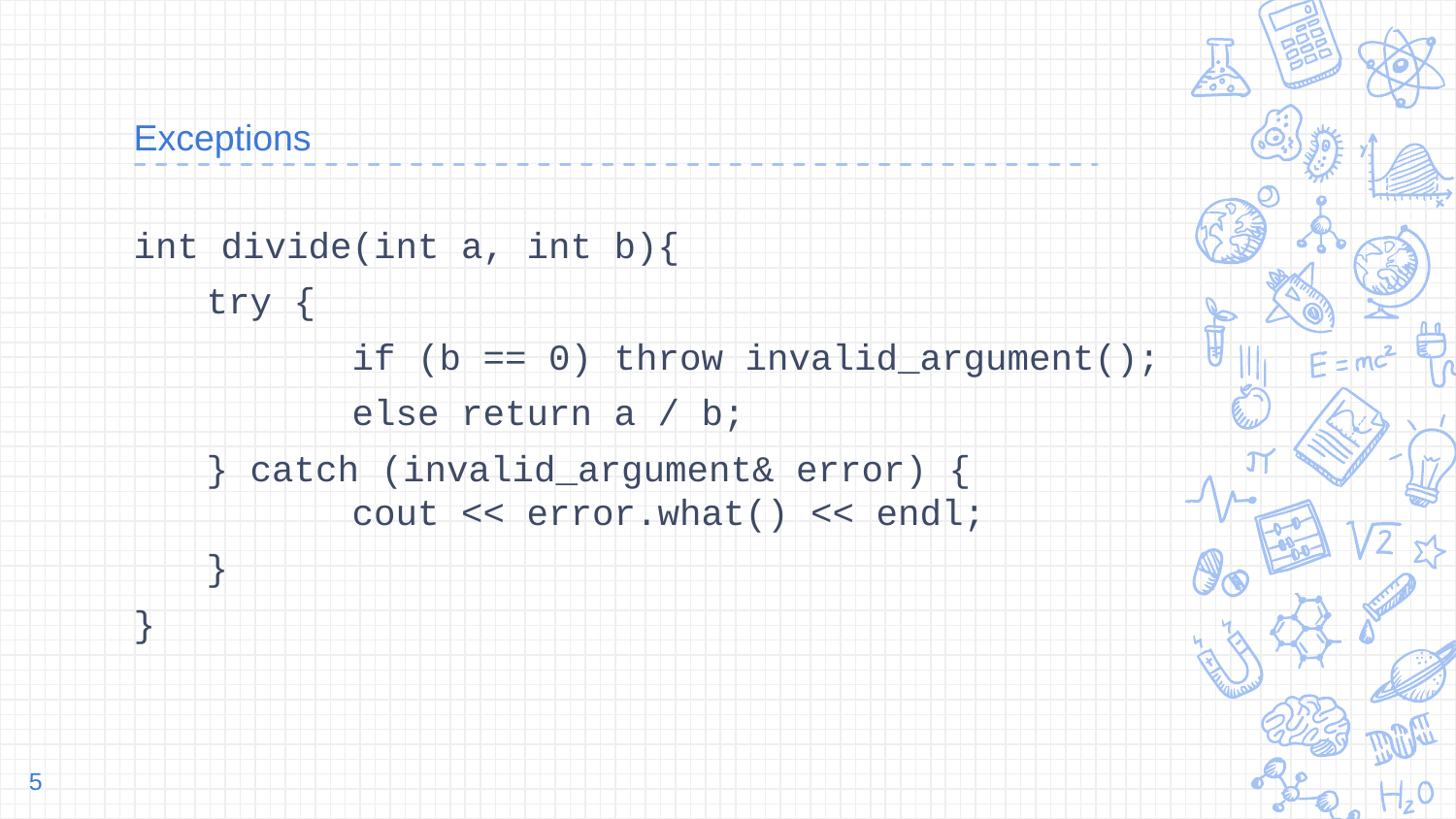

# Exceptions
int divide(int a, int b){
try {
	if (b == 0) throw invalid_argument();
	else return a / b;
} catch (invalid_argument& error) {
	cout << error.what() << endl;
}
}

5